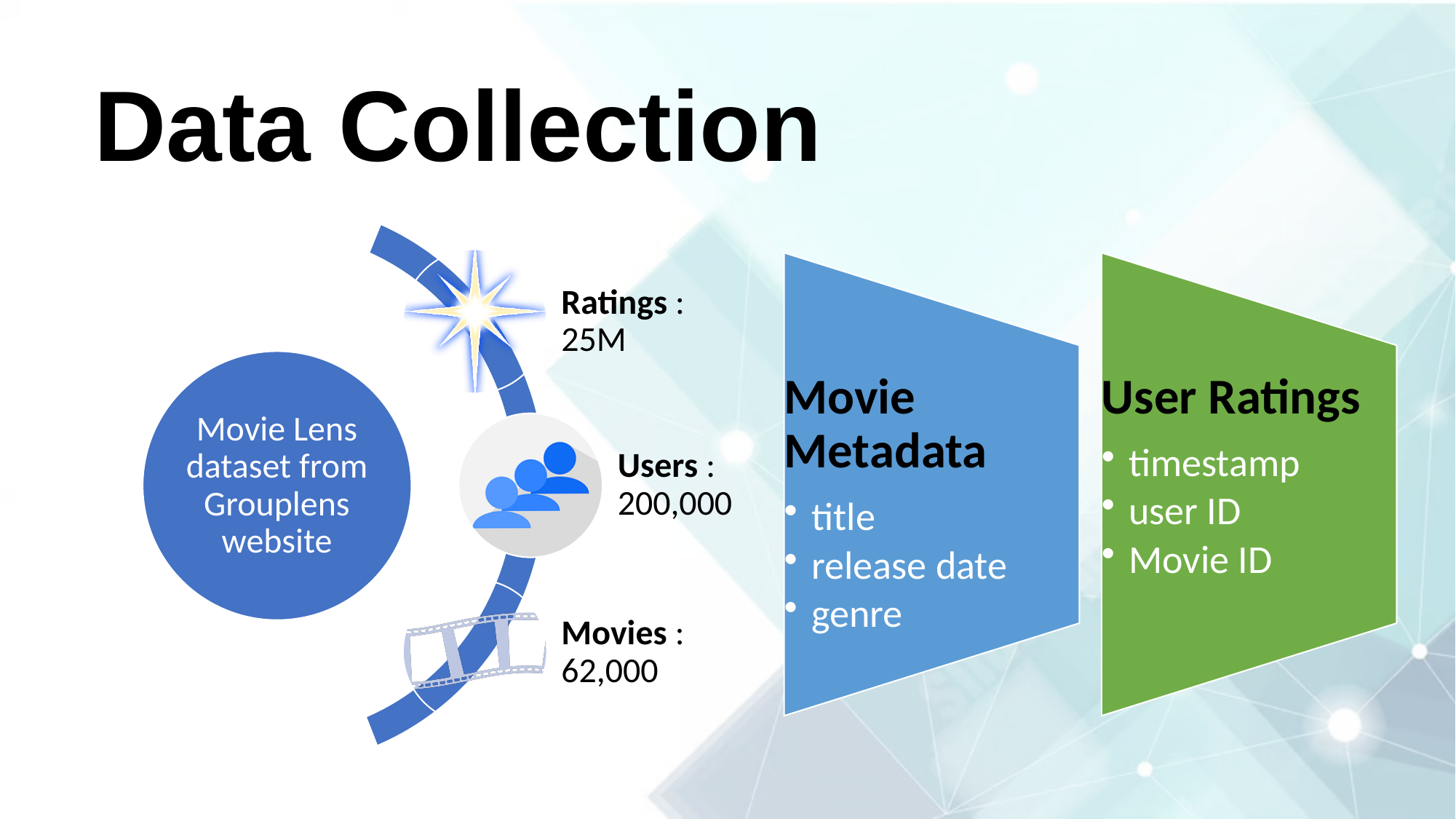

Data Collection
Movie Lens dataset from Grouplens website
Ratings : 25M
Users : 200,000
Movies : 62,000
Movie Metadata
title
release date
genre
User Ratings
timestamp
user ID
Movie ID